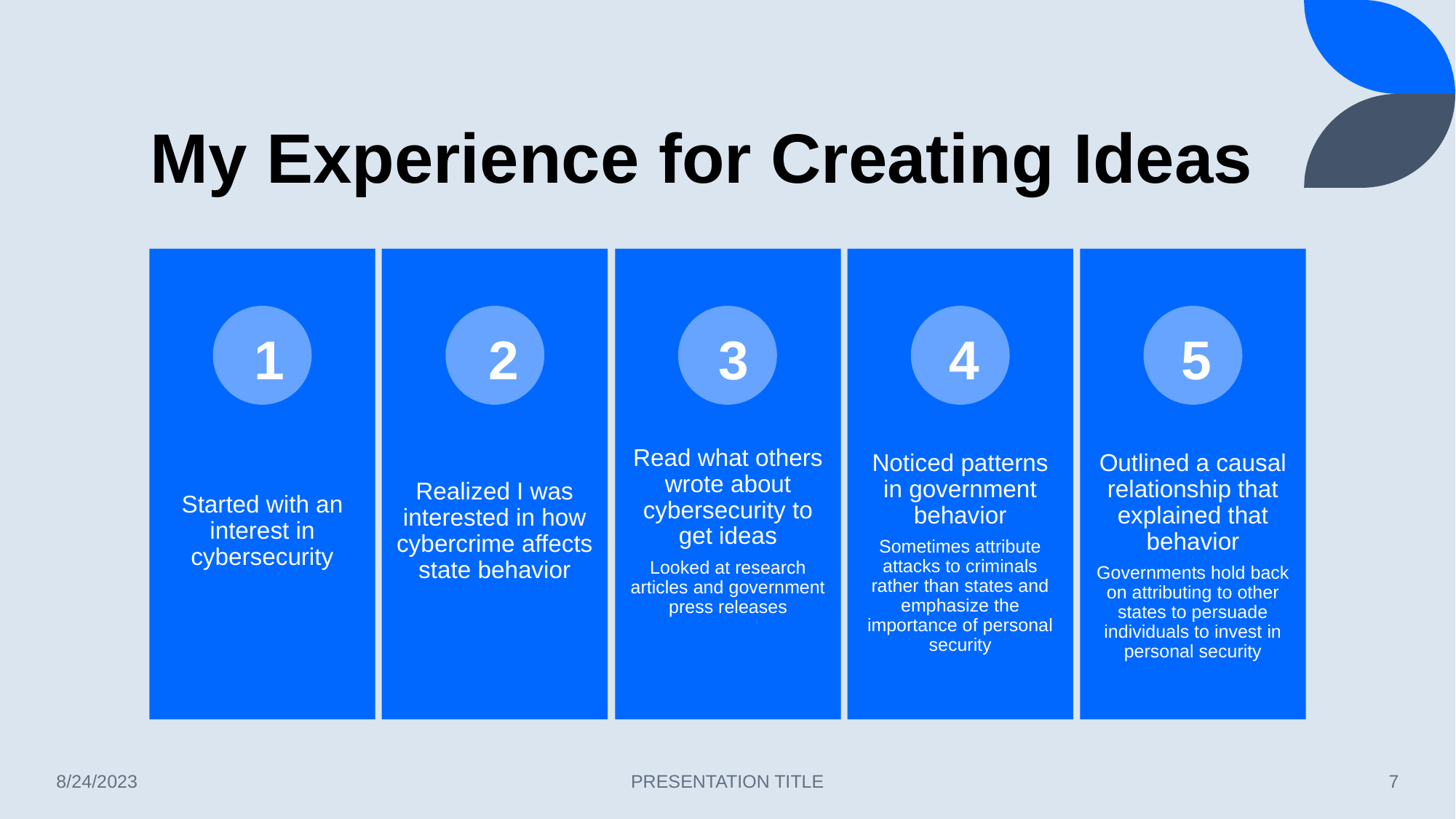

# My Experience for Creating Ideas
Started with an interest in cybersecurity
Realized I was interested in how cybercrime affects state behavior
Read what others wrote about cybersecurity to get ideas
Looked at research articles and government press releases
Noticed patterns in government behavior
Sometimes attribute attacks to criminals rather than states and emphasize the importance of personal security
Outlined a causal relationship that explained that behavior
Governments hold back on attributing to other states to persuade individuals to invest in personal security
1
2
3
4
5
8/24/2023
PRESENTATION TITLE
7